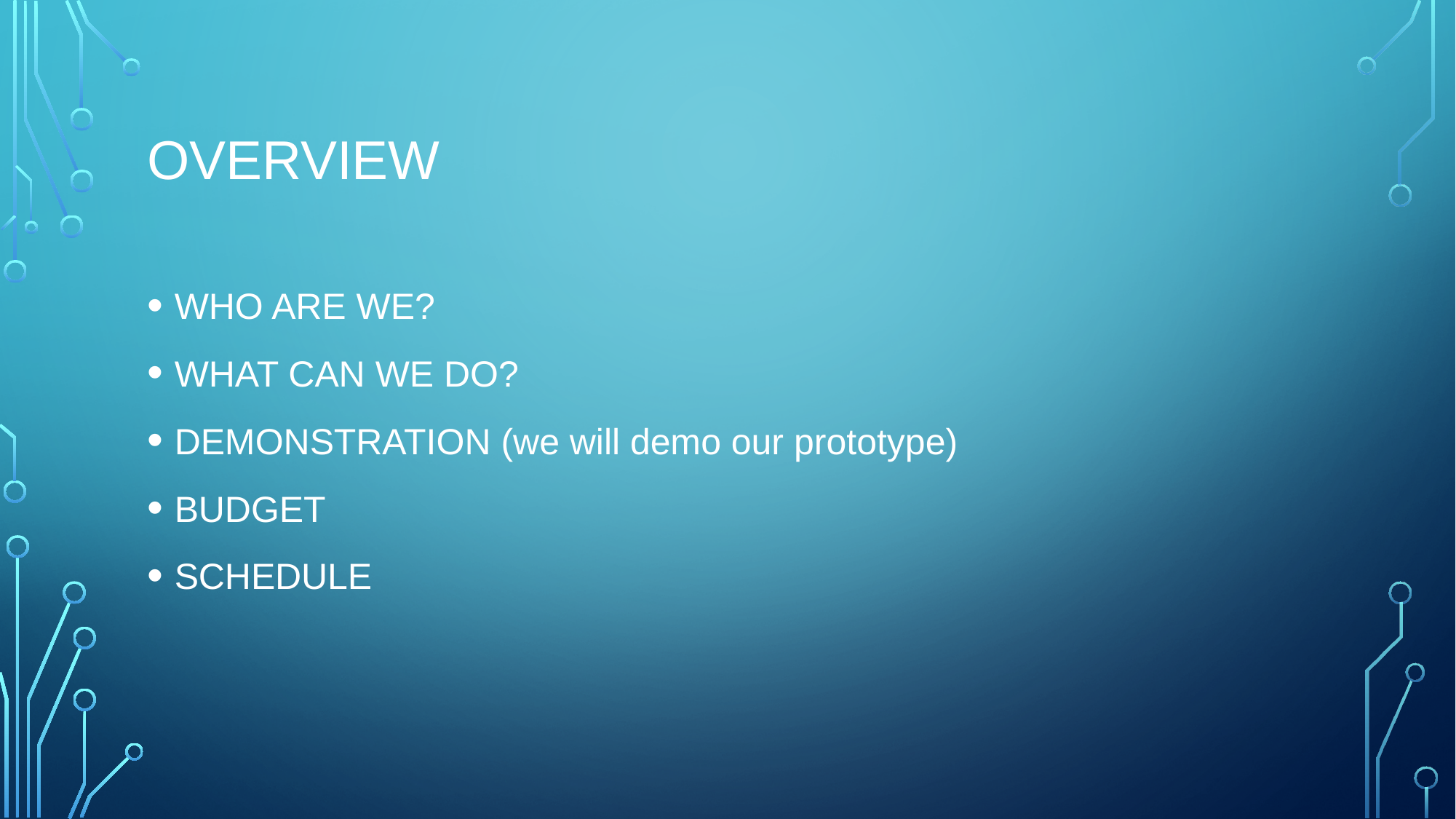

# overview
WHO ARE WE?
WHAT CAN WE DO?
DEMONSTRATION (we will demo our prototype)
BUDGET
SCHEDULE